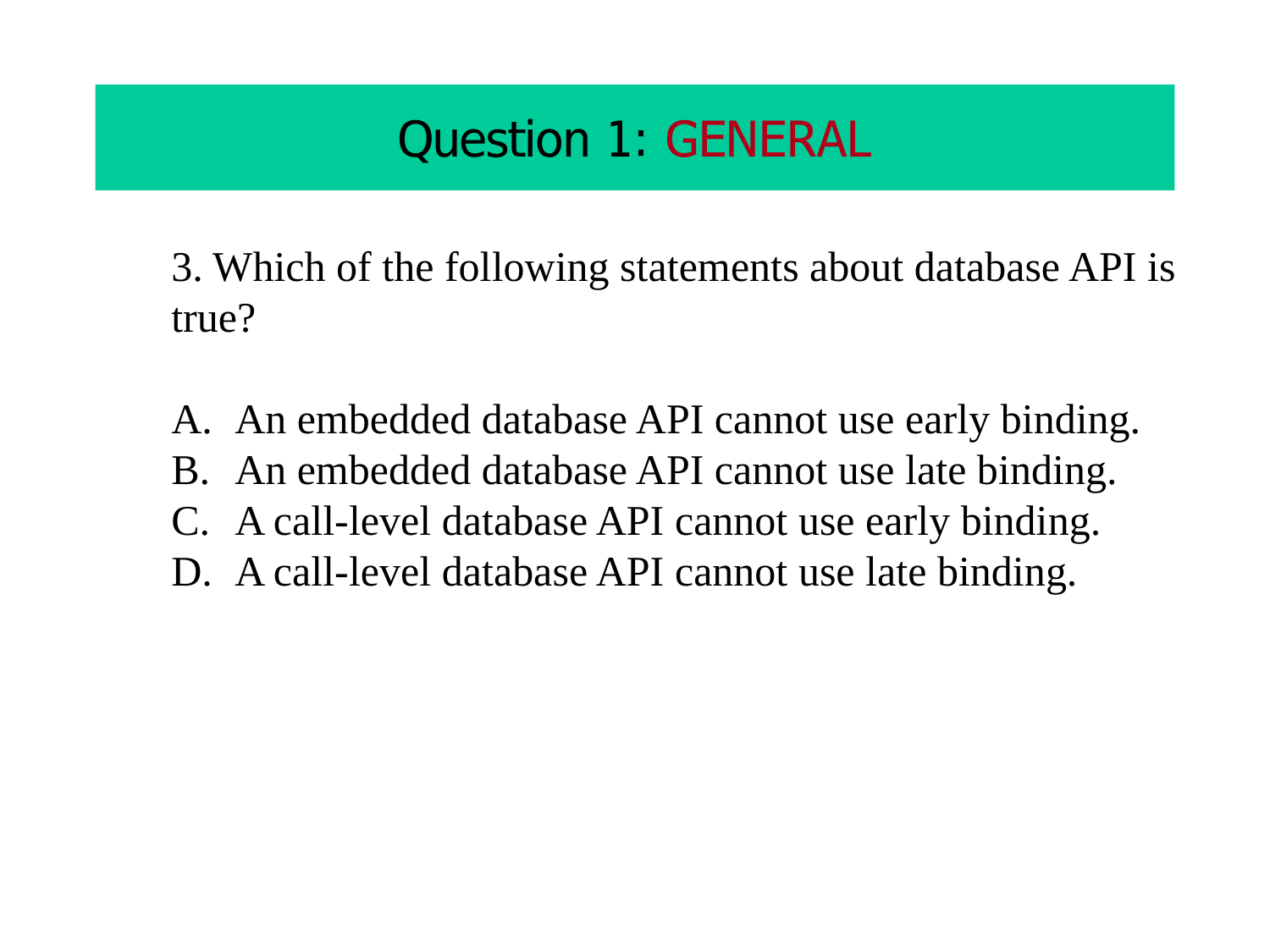

# Question 1: GENERAL
3. Which of the following statements about database API is true?

An embedded database API cannot use early binding.
An embedded database API cannot use late binding.
A call-level database API cannot use early binding.
A call-level database API cannot use late binding.